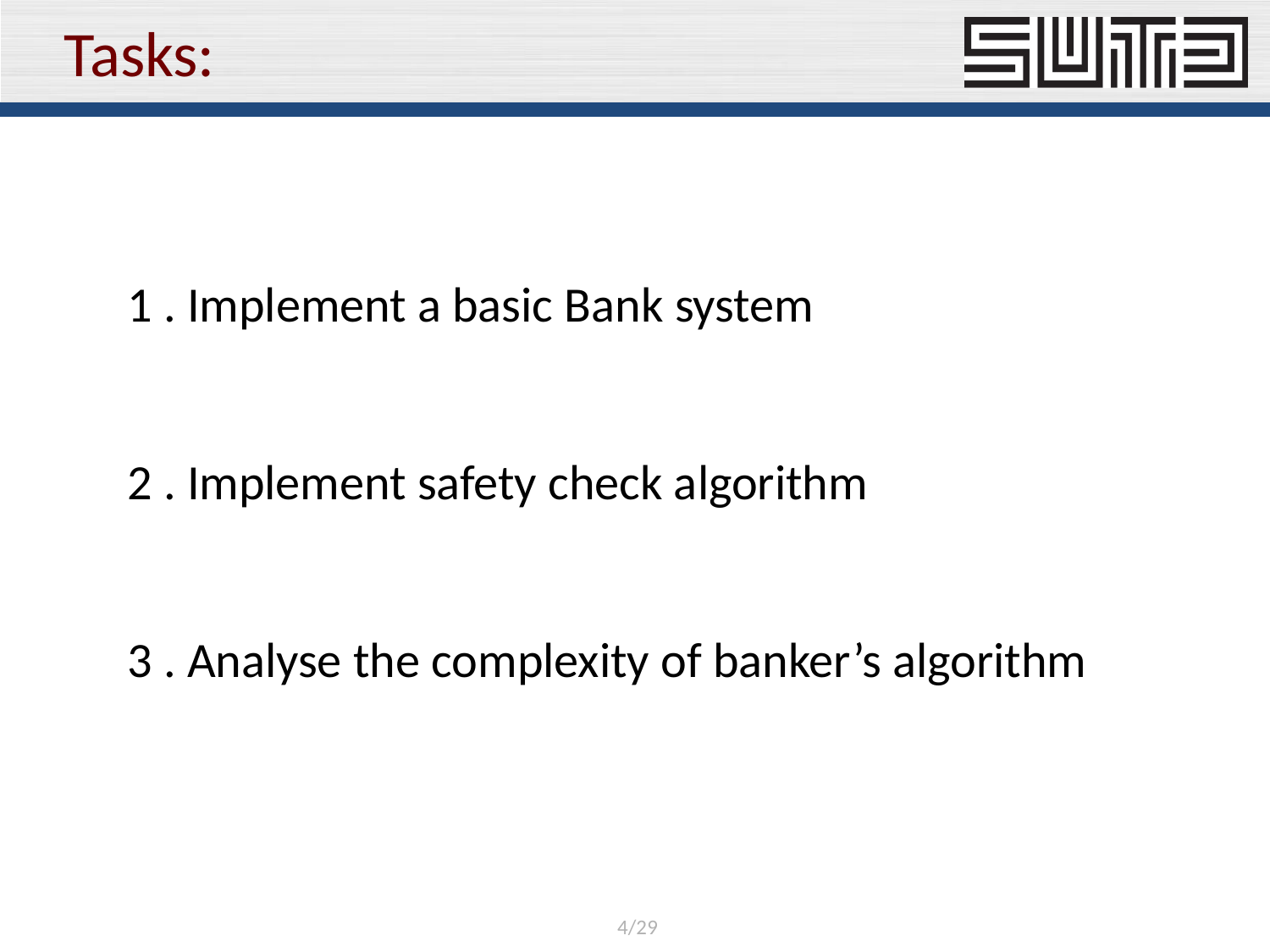

# Tasks:
1 . Implement a basic Bank system

2 . Implement safety check algorithm

3 . Analyse the complexity of banker’s algorithm
4